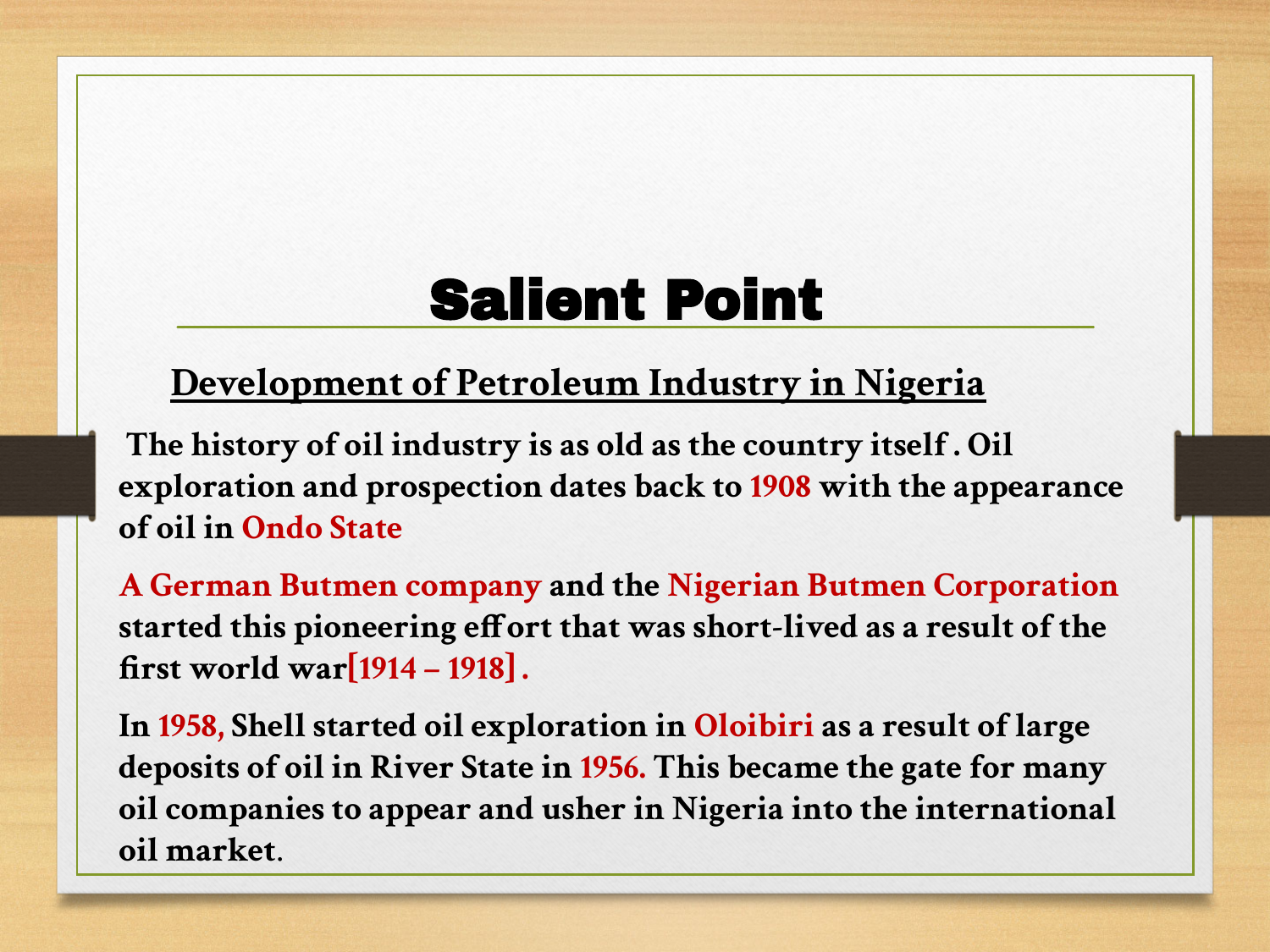

# Salient Point
     Development of Petroleum Industry in Nigeria
 The history of oil industry is as old as the country itself . Oil exploration and prospection dates back to 1908 with the appearance of oil in Ondo State
A German Butmen company and the Nigerian Butmen Corporation started this pioneering effort that was short-lived as a result of the first world war[1914 – 1918] .
In 1958, Shell started oil exploration in Oloibiri as a result of large deposits of oil in River State in 1956. This became the gate for many oil companies to appear and usher in Nigeria into the international oil market.